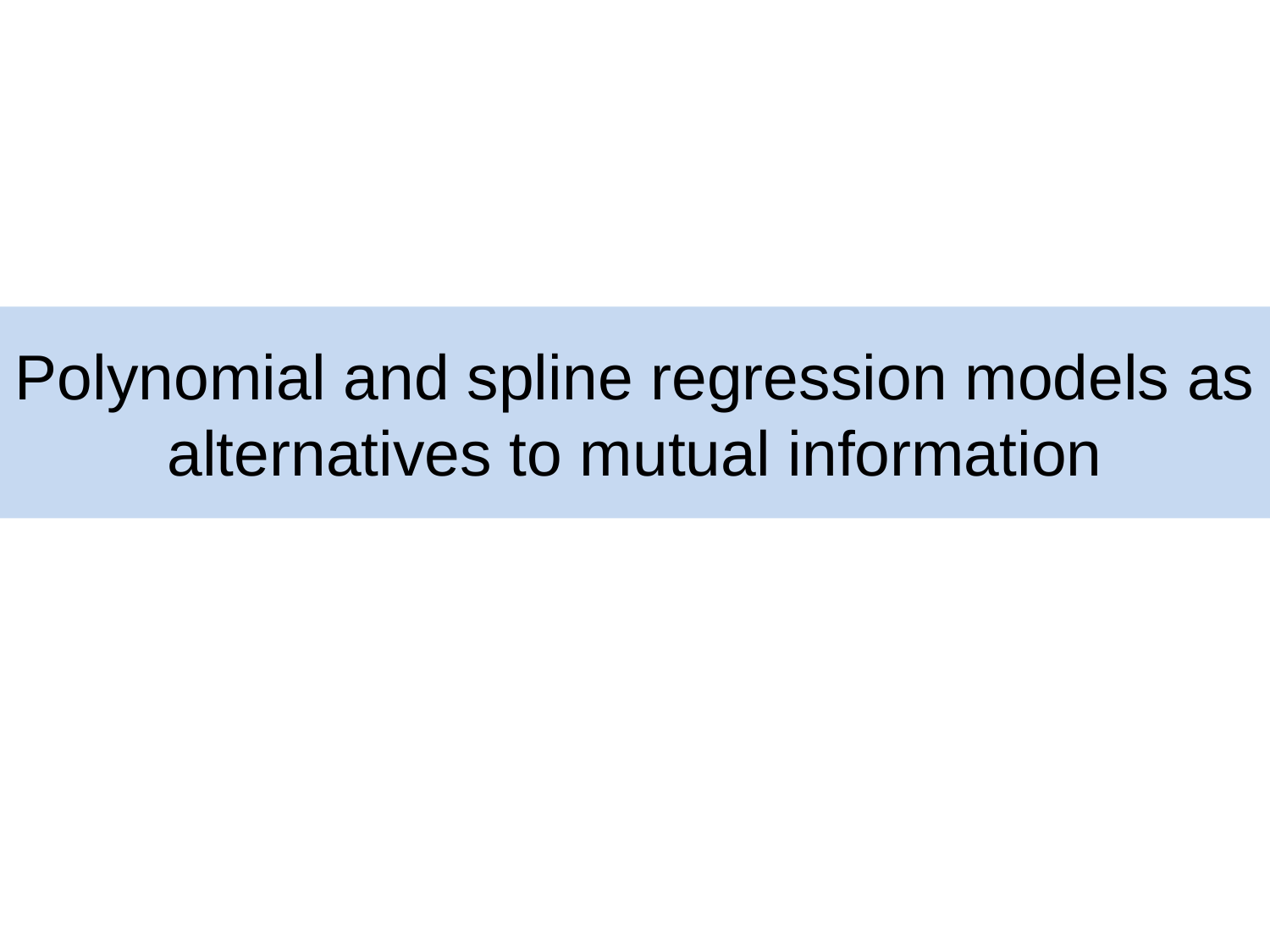

Polynomial and spline regression models as alternatives to mutual information